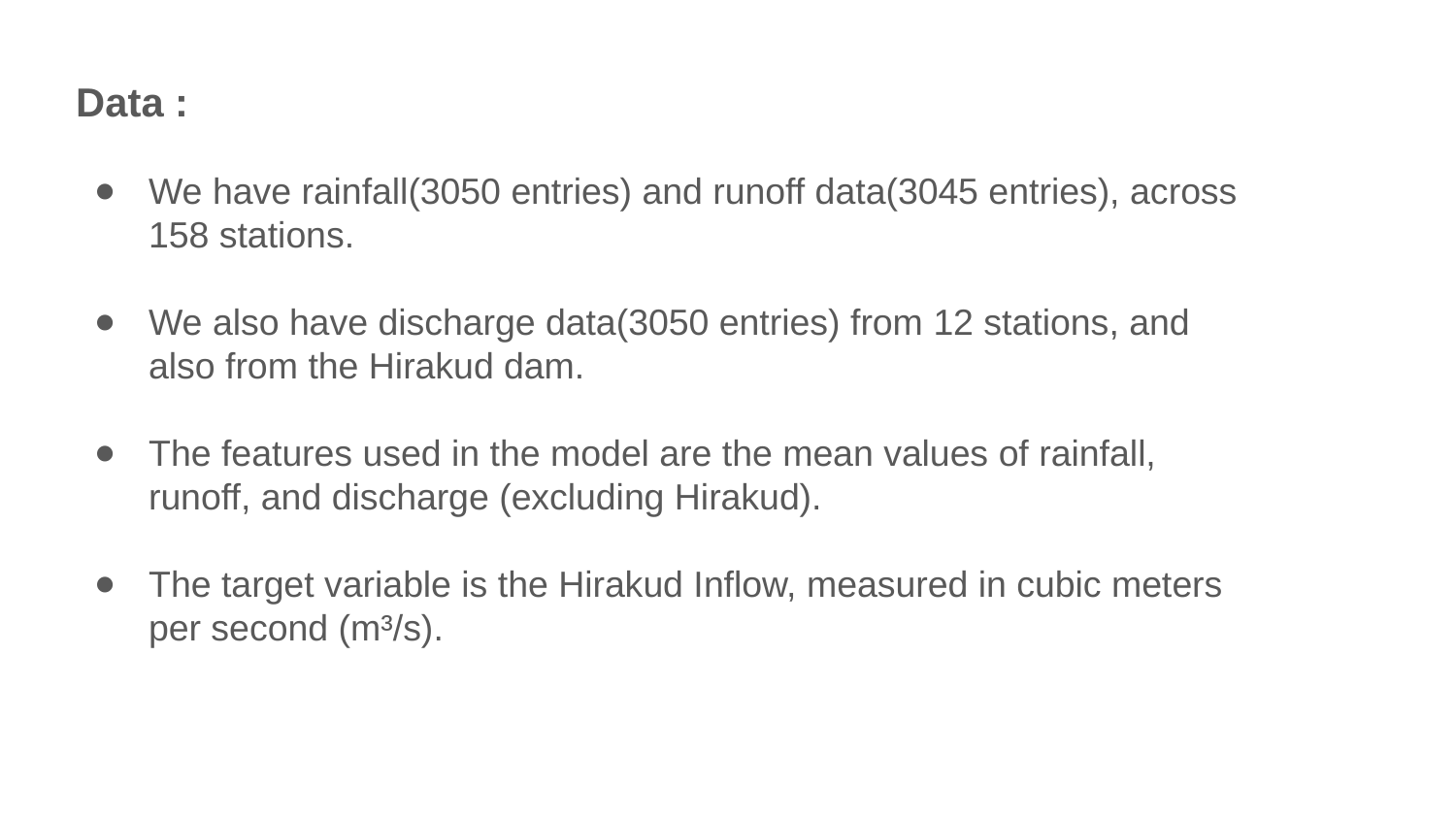

Data :

We have rainfall(3050 entries) and runoff data(3045 entries), across 158 stations.

We also have discharge data(3050 entries) from 12 stations, and also from the Hirakud dam.

The features used in the model are the mean values of rainfall, runoff, and discharge (excluding Hirakud).

The target variable is the Hirakud Inflow, measured in cubic meters per second (m³/s).